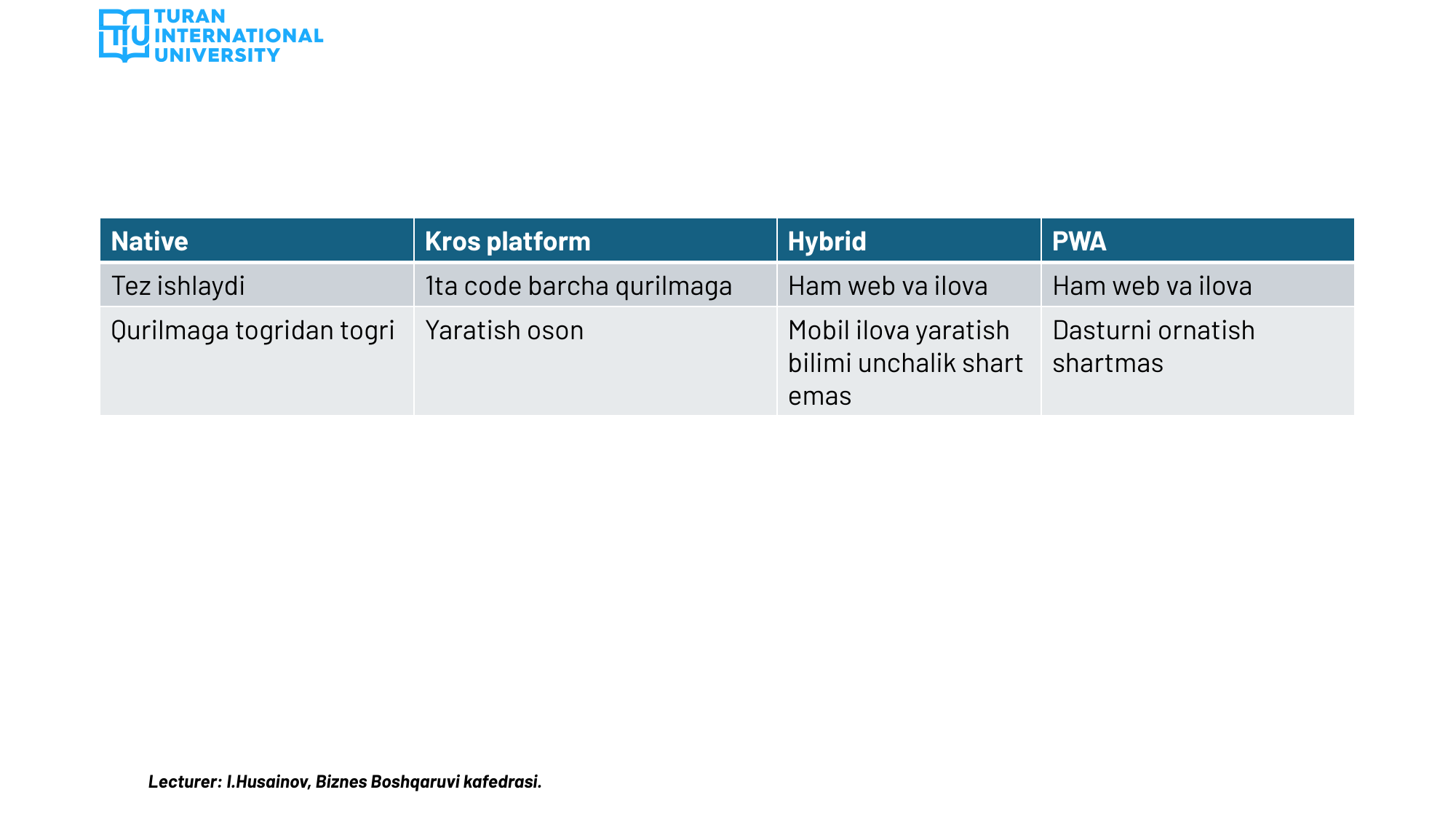

#
| Native | Kros platform | Hybrid | PWA |
| --- | --- | --- | --- |
| Tez ishlaydi | 1ta code barcha qurilmaga | Ham web va ilova | Ham web va ilova |
| Qurilmaga togridan togri | Yaratish oson | Mobil ilova yaratish bilimi unchalik shart emas | Dasturni ornatish shartmas |
Lecturer: I.Husainov, Biznes Boshqaruvi kafedrasi.